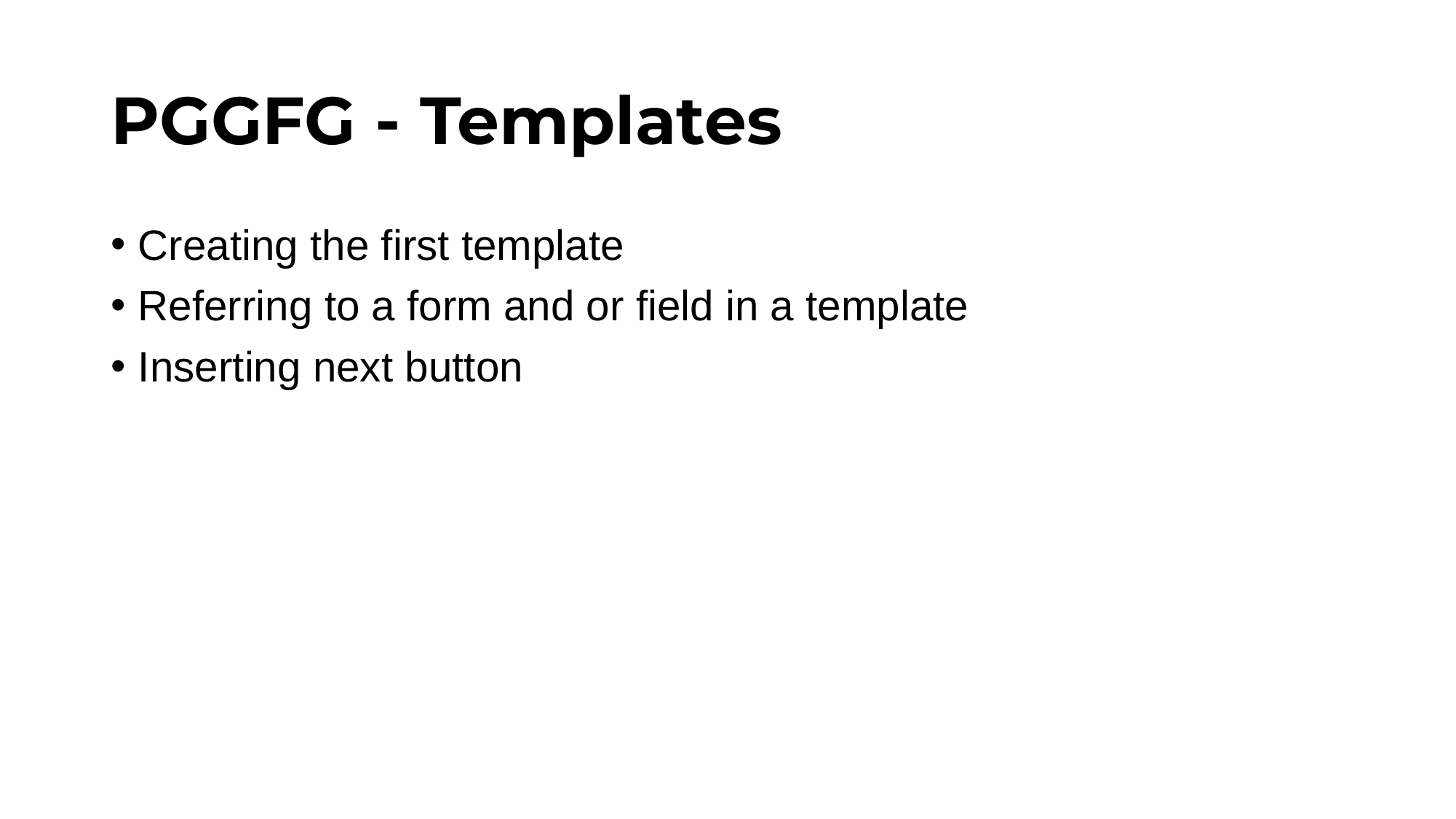

# PGGFG - Templates
Creating the first template
Referring to a form and or field in a template
Inserting next button